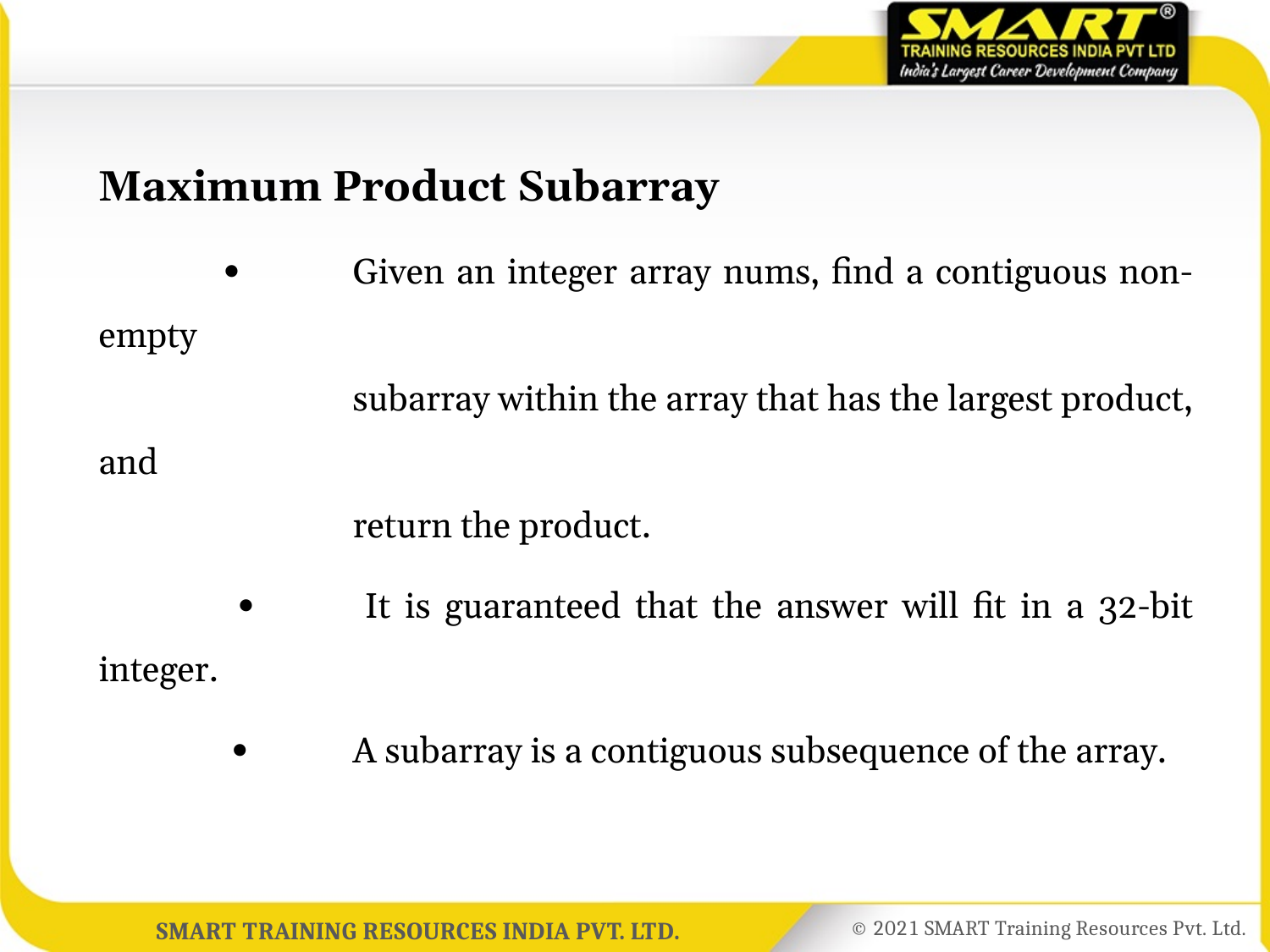

Maximum Product Subarray
	•	Given an integer array nums, find a contiguous non-empty
		subarray within the array that has the largest product, and
		return the product.
	 • 	It is guaranteed that the answer will fit in a 32-bit integer.
	 • 	A subarray is a contiguous subsequence of the array.